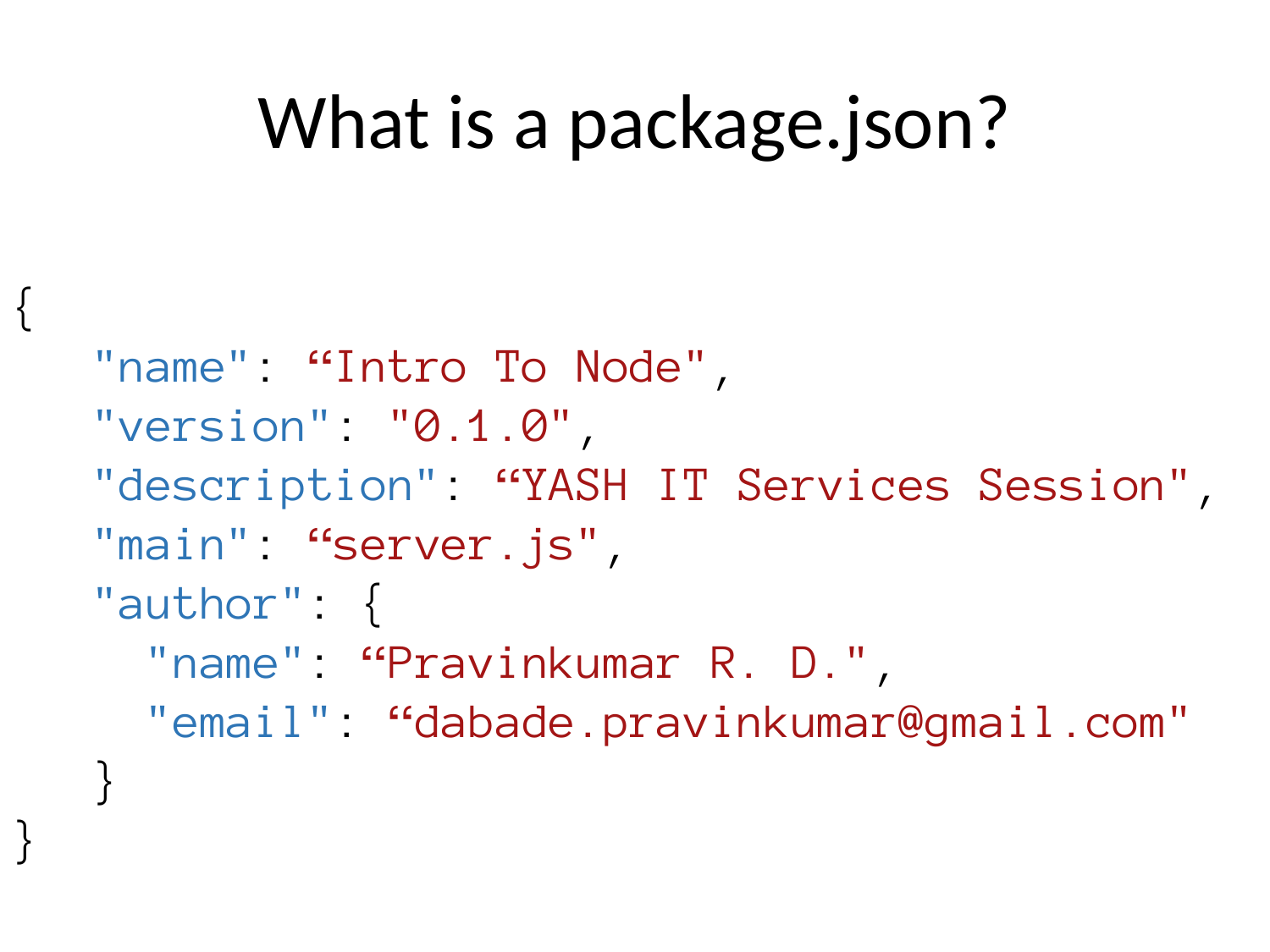

# What is a package.json?
{
   "name": “Intro To Node",
   "version": "0.1.0",
   "description": “YASH IT Services Session",
   "main": “server.js",
   "author": {
     "name": “Pravinkumar R. D.",
     "email": “dabade.pravinkumar@gmail.com"
   }
}